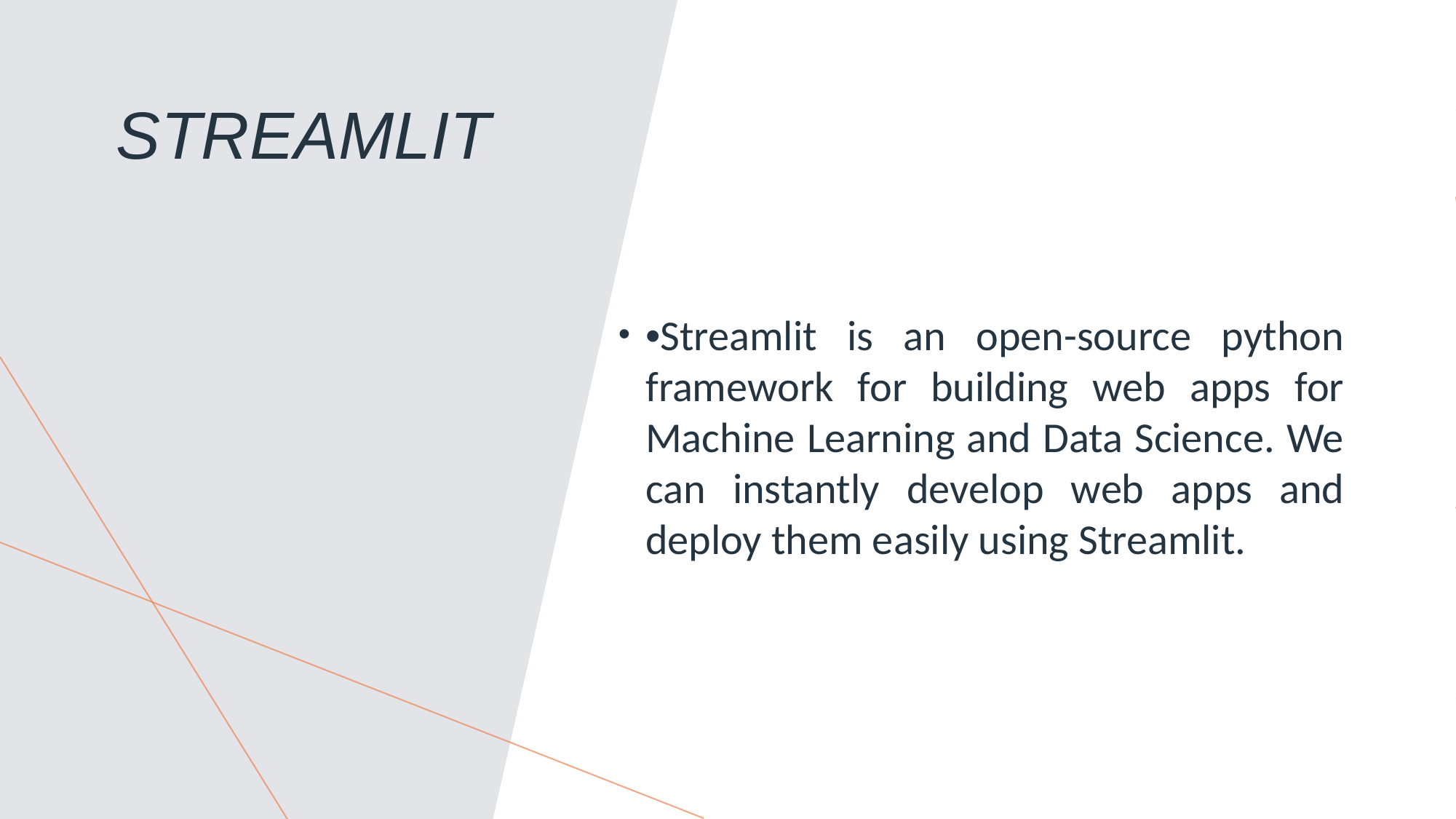

•Streamlit is an open-source python framework for building web apps for Machine Learning and Data Science. We can instantly develop web apps and deploy them easily using Streamlit.

# StreamLit